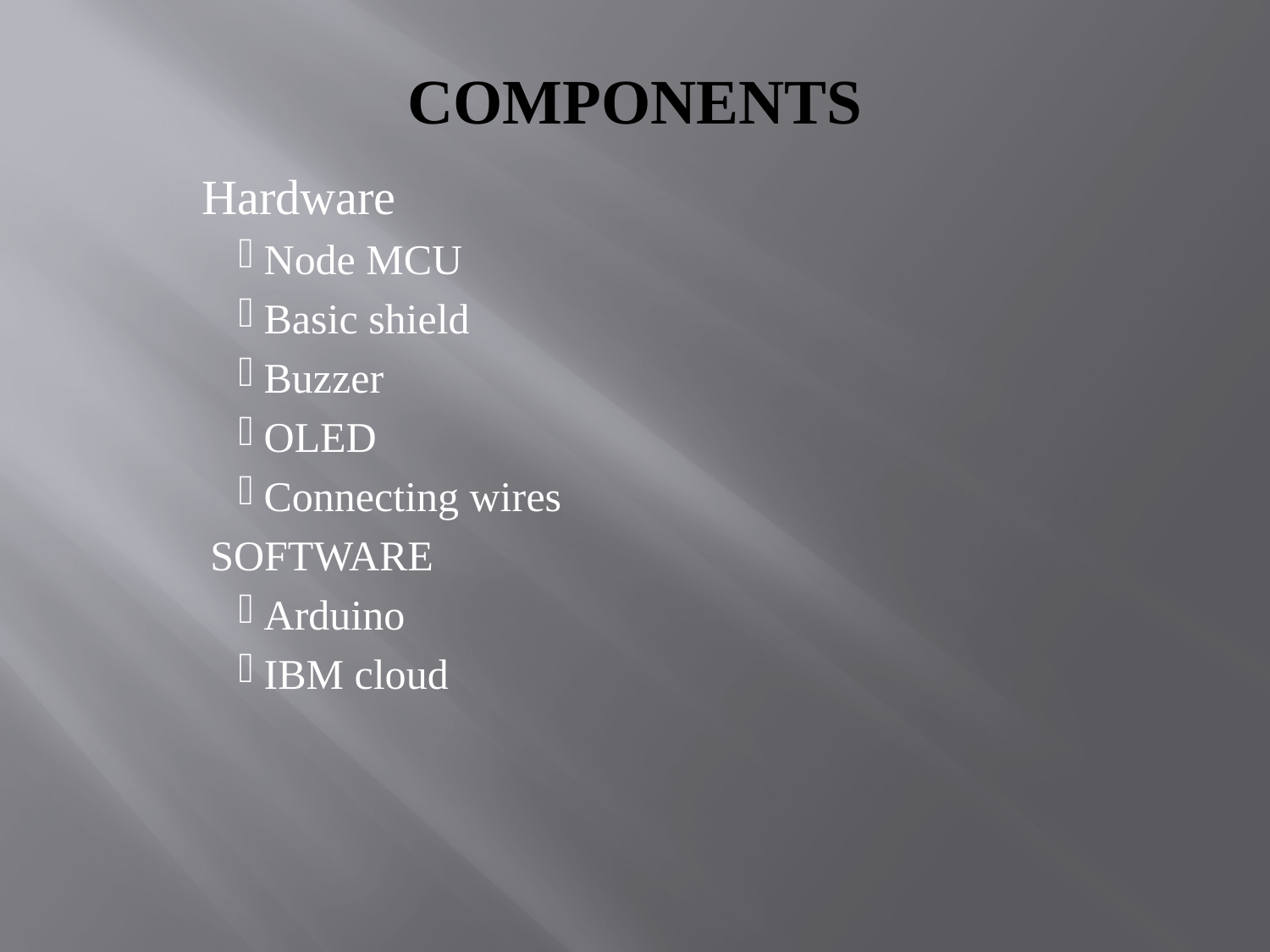

# COMPONENTS
Hardware
Node MCU
Basic shield
Buzzer
OLED
Connecting wires
     SOFTWARE
Arduino
IBM cloud